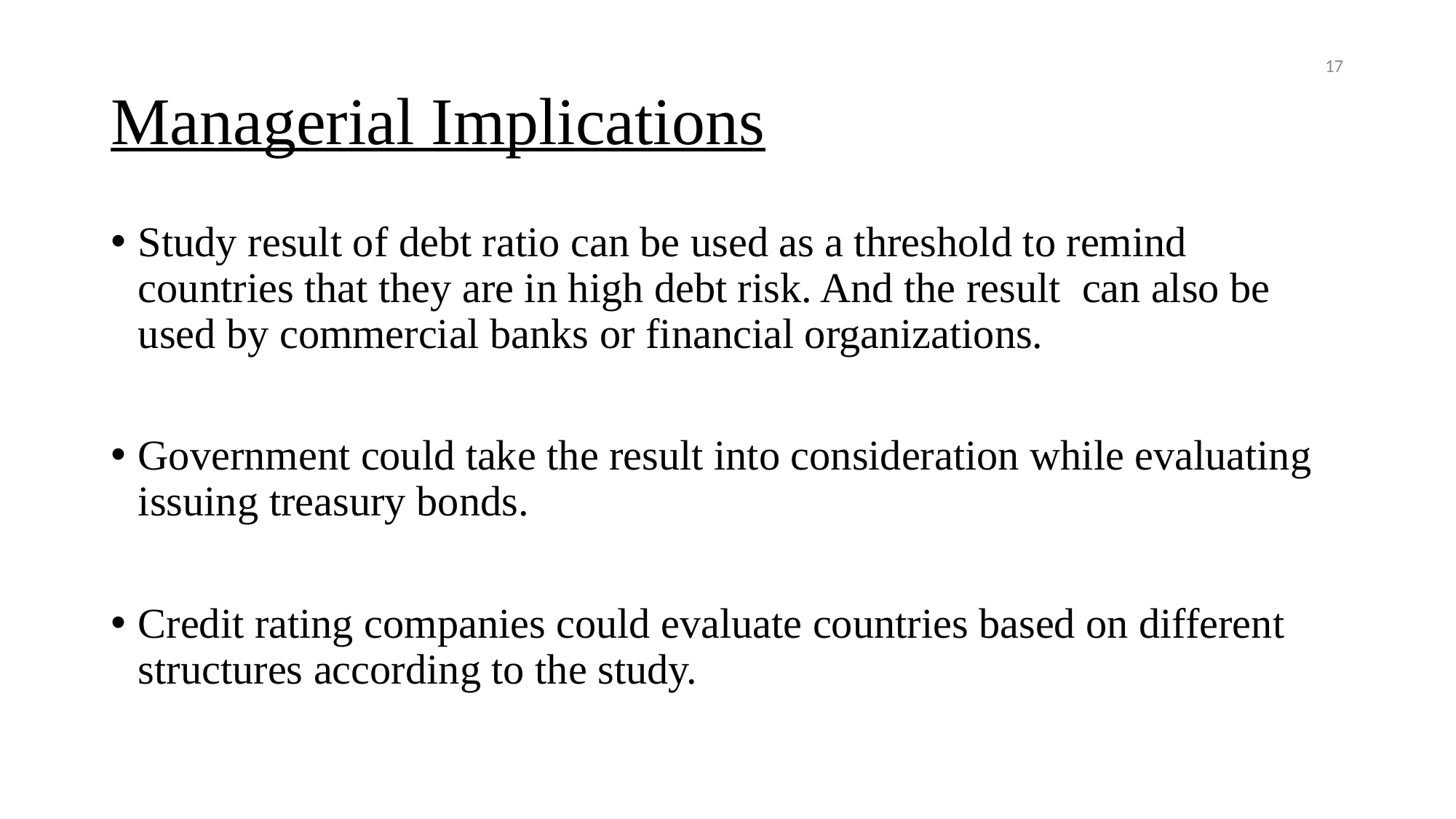

# Managerial Implications
17
Study result of debt ratio can be used as a threshold to remind countries that they are in high debt risk. And the result  can also be used by commercial banks or financial organizations.

Government could take the result into consideration while evaluating issuing treasury bonds.

Credit rating companies could evaluate countries based on different structures according to the study.